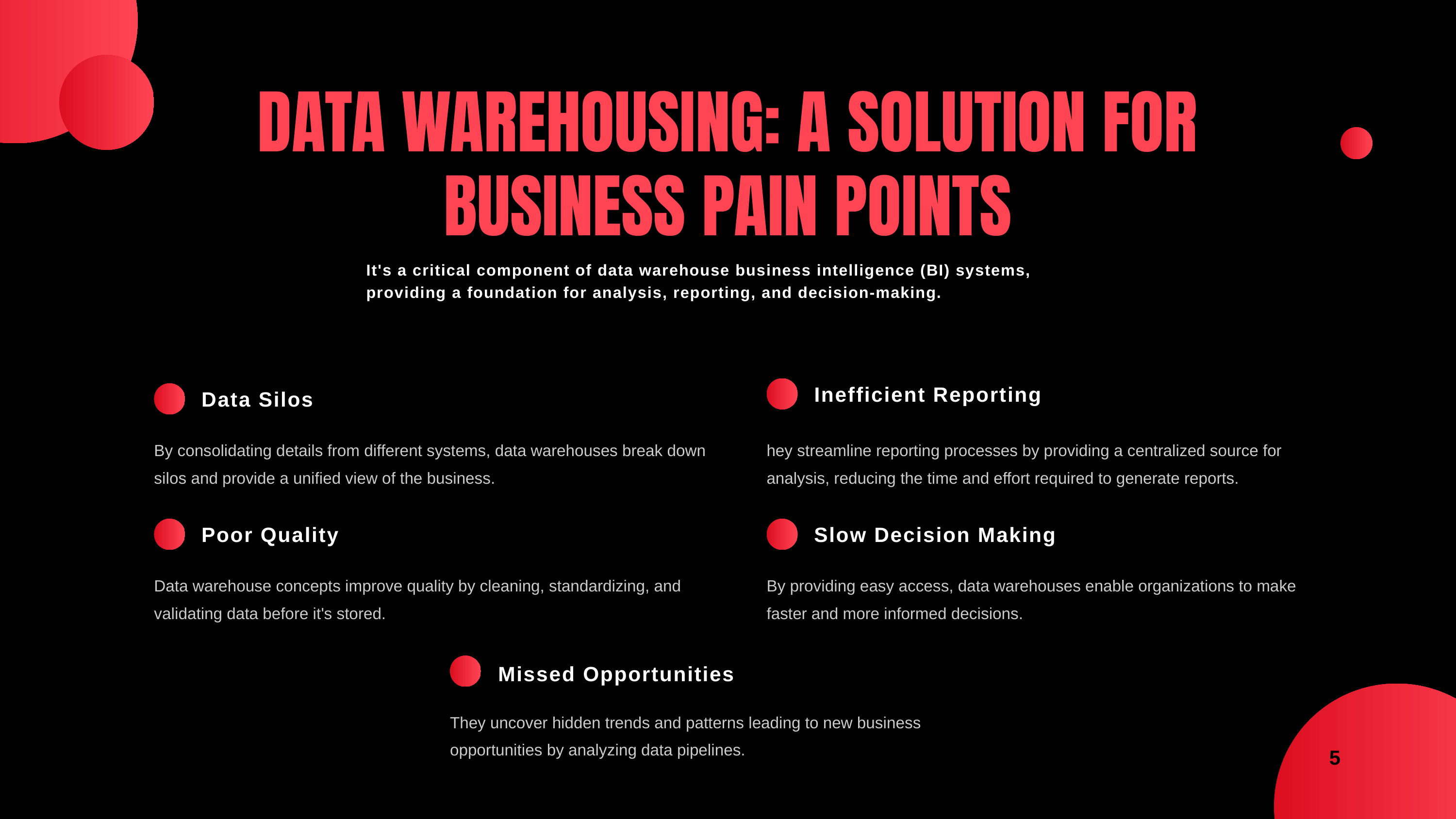

DATA WAREHOUSING: A SOLUTION FOR BUSINESS PAIN POINTS

It's a critical component of data warehouse business intelligence (BI) systems, providing a foundation for analysis, reporting, and decision-making.
Inefficient Reporting

Data Silos

By consolidating details from different systems, data warehouses break down silos and provide a unified view of the business.
hey streamline reporting processes by providing a centralized source for analysis, reducing the time and effort required to generate reports.
Poor Quality
Slow Decision Making

Data warehouse concepts improve quality by cleaning, standardizing, and validating data before it's stored.
By providing easy access, data warehouses enable organizations to make faster and more informed decisions.

Missed Opportunities

They uncover hidden trends and patterns leading to new business opportunities by analyzing data pipelines.
5